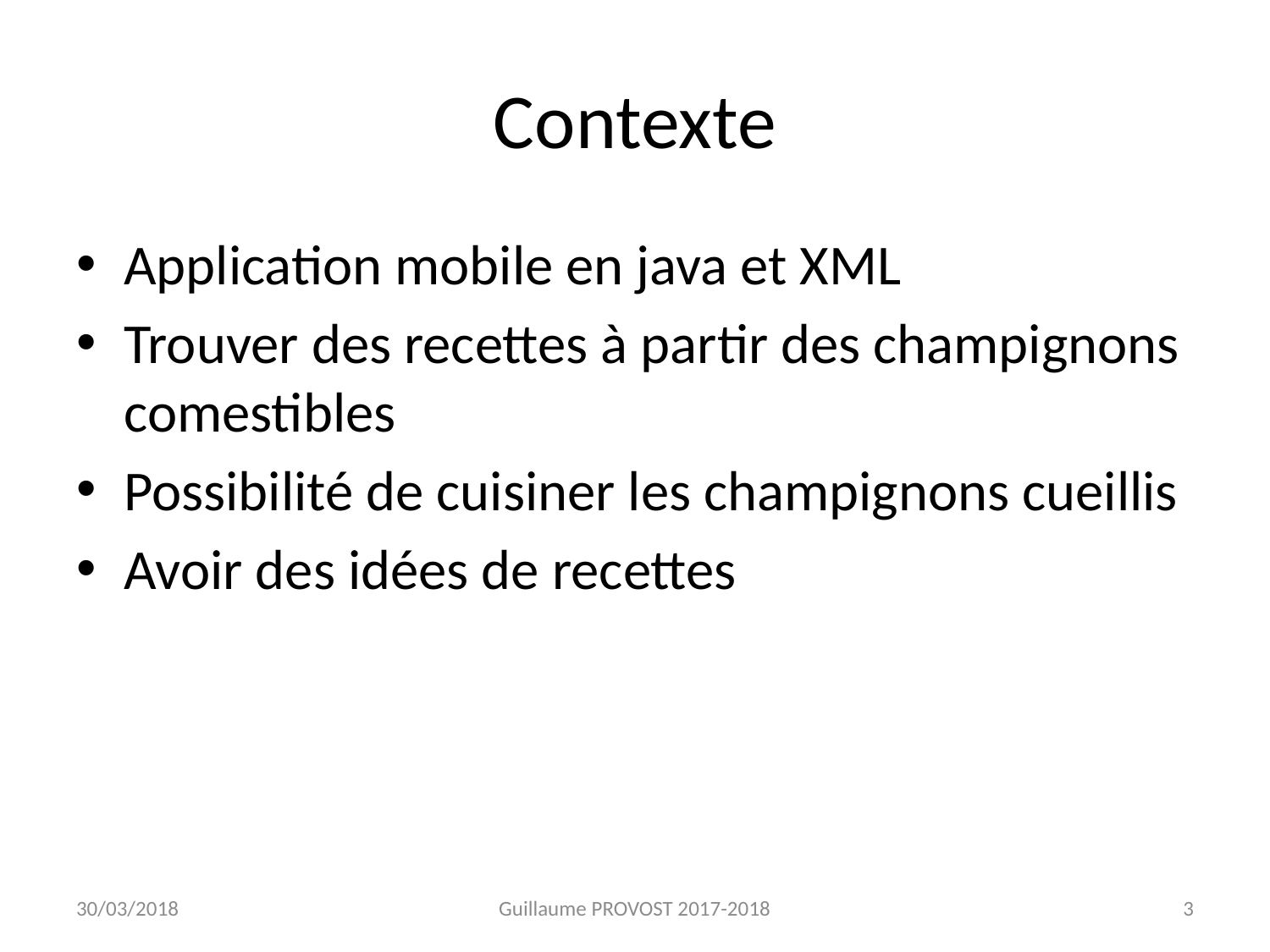

# Contexte
Application mobile en java et XML
Trouver des recettes à partir des champignons comestibles
Possibilité de cuisiner les champignons cueillis
Avoir des idées de recettes
30/03/2018
Guillaume PROVOST 2017-2018
3